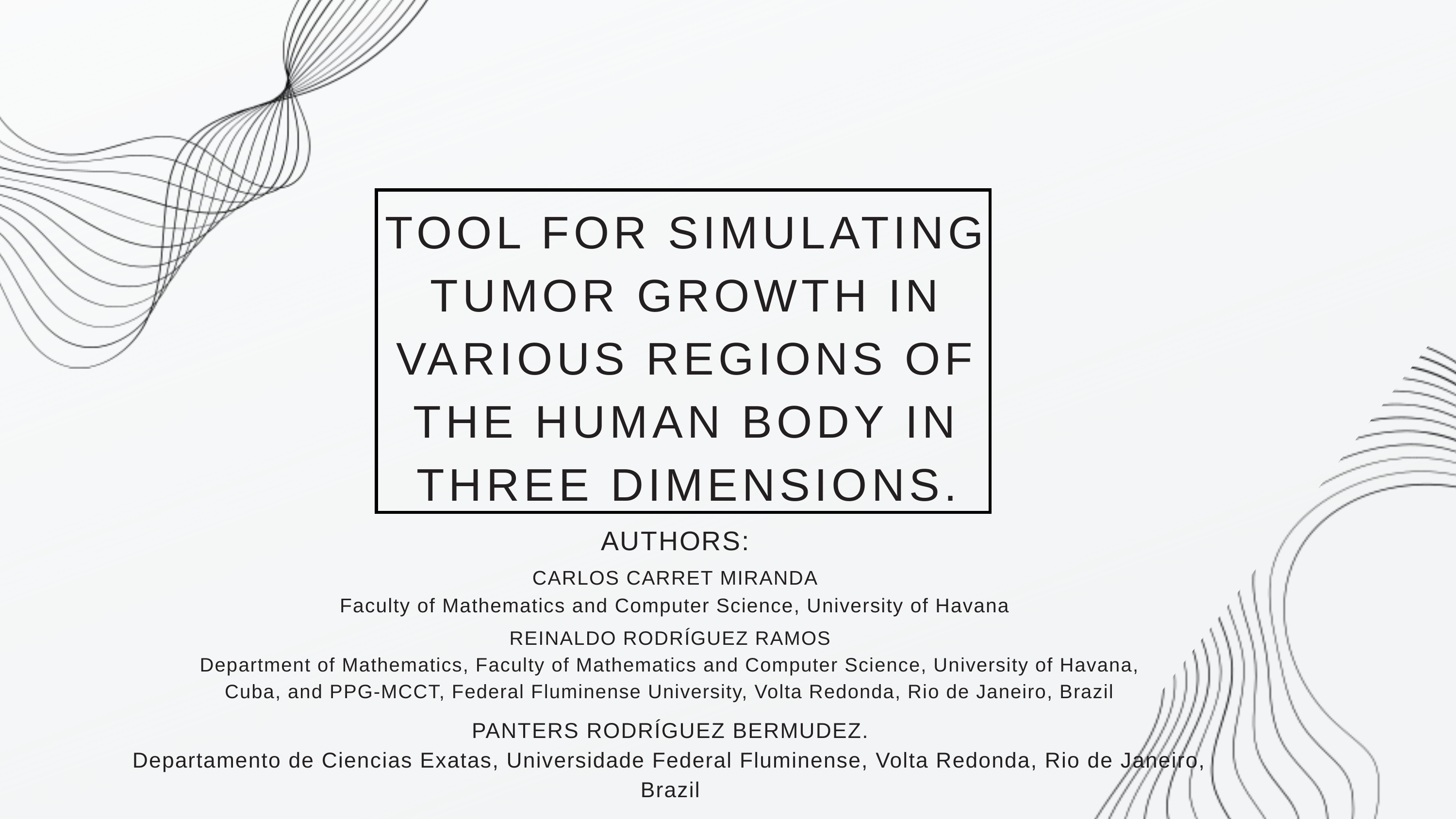

TOOL FOR SIMULATING TUMOR GROWTH IN VARIOUS REGIONS OF THE HUMAN BODY IN THREE DIMENSIONS.

AUTHORS:
CARLOS CARRET MIRANDA
Faculty of Mathematics and Computer Science, University of Havana
REINALDO RODRÍGUEZ RAMOS
Department of Mathematics, Faculty of Mathematics and Computer Science, University of Havana,
Cuba, and PPG-MCCT, Federal Fluminense University, Volta Redonda, Rio de Janeiro, Brazil
PANTERS RODRÍGUEZ BERMUDEZ.
Departamento de Ciencias Exatas, Universidade Federal Fluminense, Volta Redonda, Rio de Janeiro, Brazil